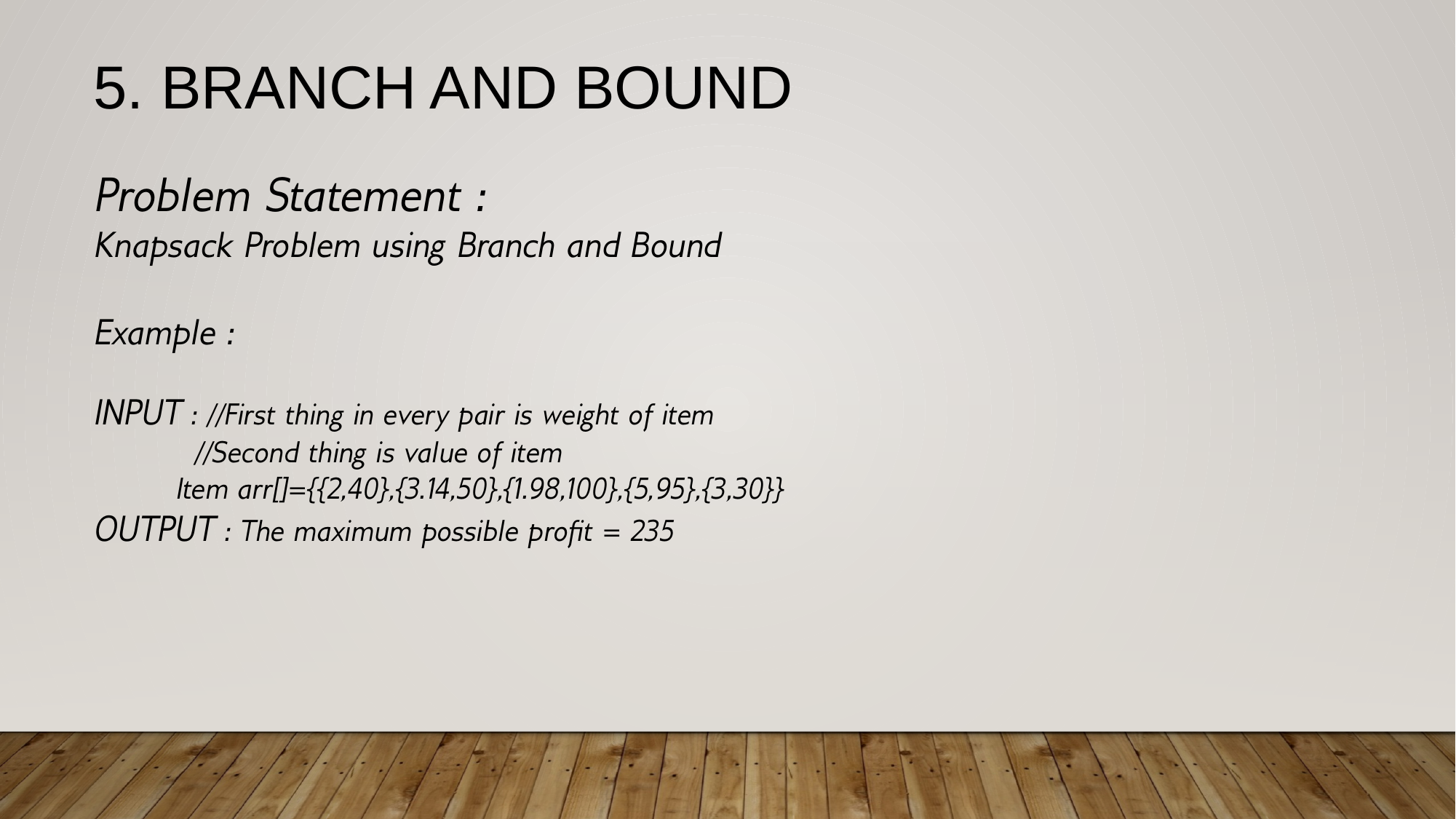

5. BRANCH AND BOUND
Problem Statement :
Knapsack Problem using Branch and Bound

Example :

INPUT : //First thing in every pair is weight of item
           //Second thing is value of item
         Item arr[]={{2,40},{3.14,50},{1.98,100},{5,95},{3,30}}
OUTPUT : The maximum possible profit = 235